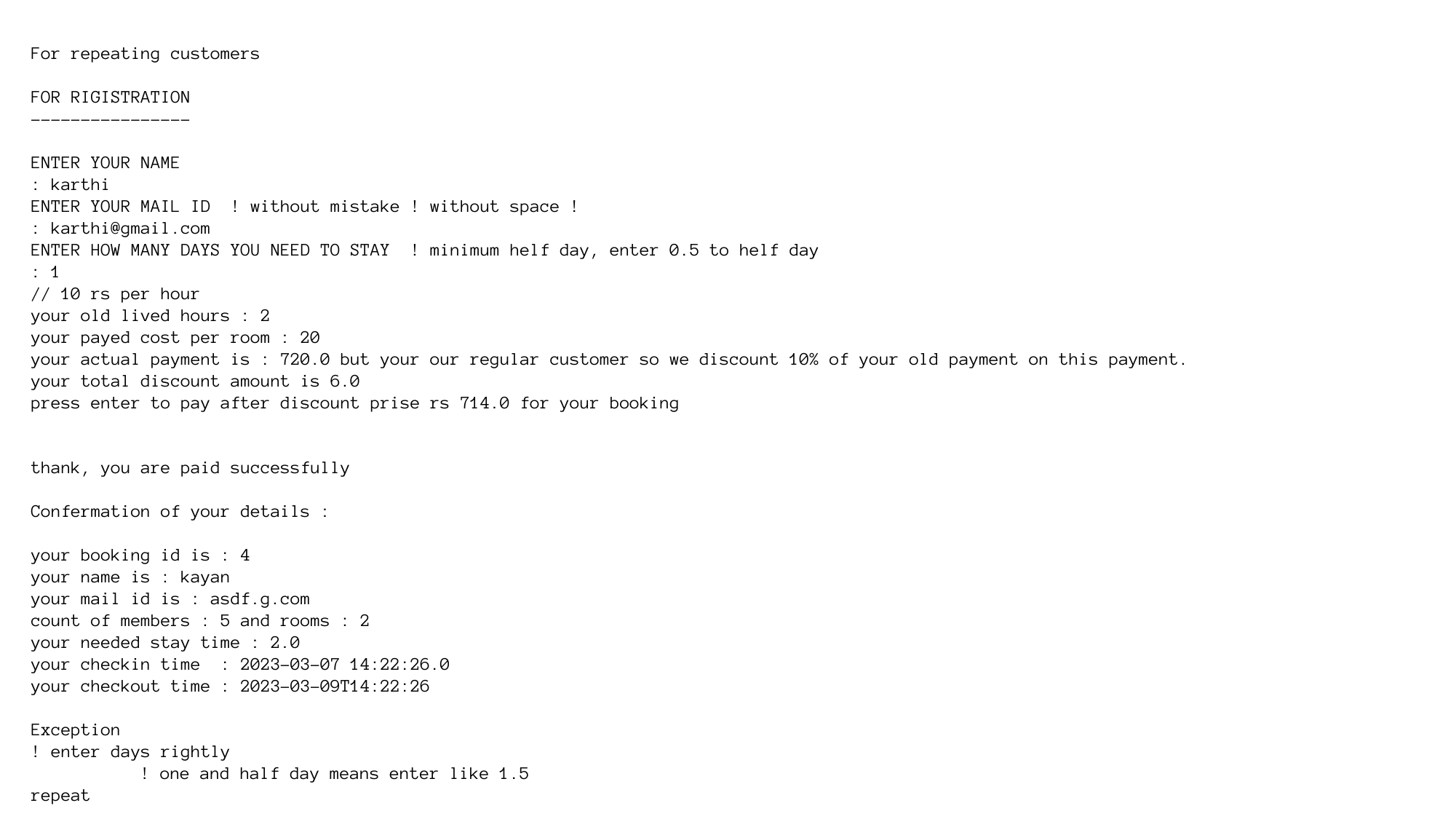

For repeating customers

FOR RIGISTRATION
----------------

ENTER YOUR NAME
: karthi
ENTER YOUR MAIL ID  ! without mistake ! without space !
: karthi@gmail.com
ENTER HOW MANY DAYS YOU NEED TO STAY  ! minimum helf day, enter 0.5 to helf day
: 1
// 10 rs per hour
your old lived hours : 2
your payed cost per room : 20
your actual payment is : 720.0 but your our regular customer so we discount 10% of your old payment on this payment.
your total discount amount is 6.0
press enter to pay after discount prise rs 714.0 for your booking

thank, you are paid successfully

Confermation of your details :

your booking id is : 4
your name is : kayan
your mail id is : asdf.g.com
count of members : 5 and rooms : 2
your needed stay time : 2.0
your checkin time  : 2023-03-07 14:22:26.0
your checkout time : 2023-03-09T14:22:26

Exception
! enter days rightly
	! one and half day means enter like 1.5
repeat